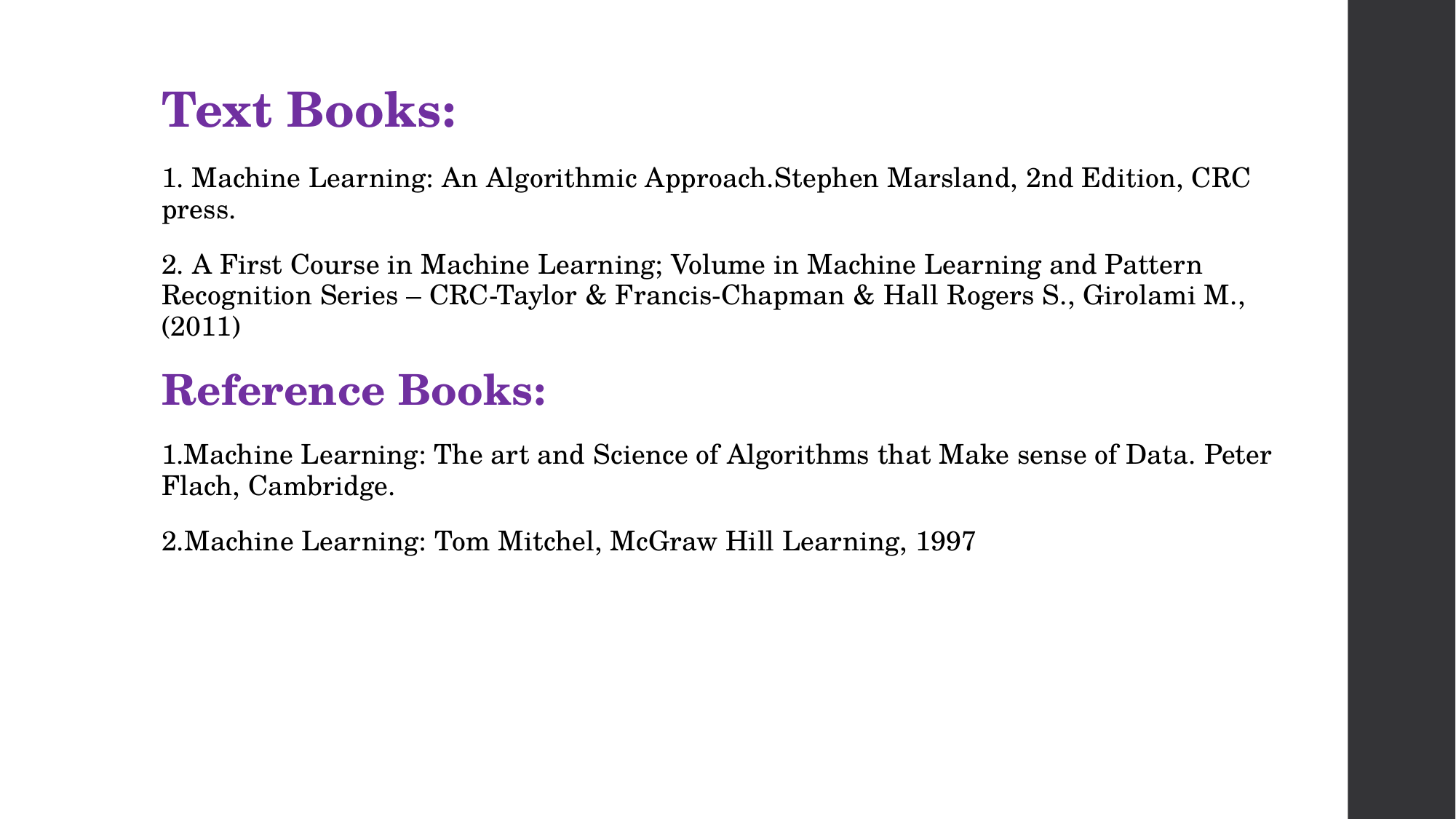

Text Books:
1. Machine Learning: An Algorithmic Approach.Stephen Marsland, 2nd Edition, CRC press.
2. A First Course in Machine Learning; Volume in Machine Learning and Pattern Recognition Series – CRC-Taylor & Francis-Chapman & Hall Rogers S., Girolami M.,(2011)
Reference Books:
1.Machine Learning: The art and Science of Algorithms that Make sense of Data. Peter Flach, Cambridge.
2.Machine Learning: Tom Mitchel, McGraw Hill Learning, 1997
4